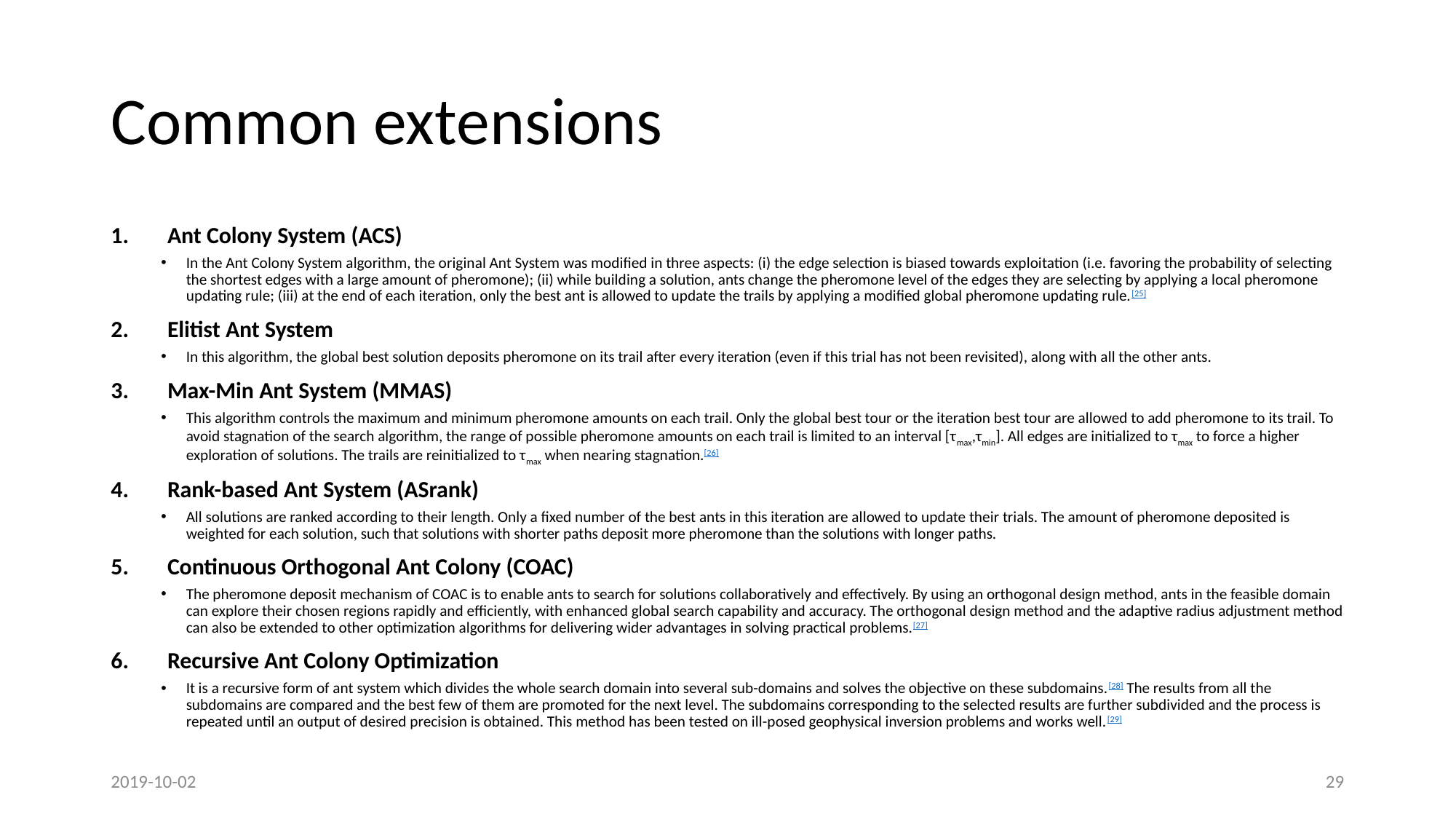

# Common extensions
Ant Colony System (ACS)
In the Ant Colony System algorithm, the original Ant System was modified in three aspects: (i) the edge selection is biased towards exploitation (i.e. favoring the probability of selecting the shortest edges with a large amount of pheromone); (ii) while building a solution, ants change the pheromone level of the edges they are selecting by applying a local pheromone updating rule; (iii) at the end of each iteration, only the best ant is allowed to update the trails by applying a modified global pheromone updating rule.[25]
Elitist Ant System
In this algorithm, the global best solution deposits pheromone on its trail after every iteration (even if this trial has not been revisited), along with all the other ants.
Max-Min Ant System (MMAS)
This algorithm controls the maximum and minimum pheromone amounts on each trail. Only the global best tour or the iteration best tour are allowed to add pheromone to its trail. To avoid stagnation of the search algorithm, the range of possible pheromone amounts on each trail is limited to an interval [τmax,τmin]. All edges are initialized to τmax to force a higher exploration of solutions. The trails are reinitialized to τmax when nearing stagnation.[26]
Rank-based Ant System (ASrank)
All solutions are ranked according to their length. Only a fixed number of the best ants in this iteration are allowed to update their trials. The amount of pheromone deposited is weighted for each solution, such that solutions with shorter paths deposit more pheromone than the solutions with longer paths.
Continuous Orthogonal Ant Colony (COAC)
The pheromone deposit mechanism of COAC is to enable ants to search for solutions collaboratively and effectively. By using an orthogonal design method, ants in the feasible domain can explore their chosen regions rapidly and efficiently, with enhanced global search capability and accuracy. The orthogonal design method and the adaptive radius adjustment method can also be extended to other optimization algorithms for delivering wider advantages in solving practical problems.[27]
Recursive Ant Colony Optimization
It is a recursive form of ant system which divides the whole search domain into several sub-domains and solves the objective on these subdomains.[28] The results from all the subdomains are compared and the best few of them are promoted for the next level. The subdomains corresponding to the selected results are further subdivided and the process is repeated until an output of desired precision is obtained. This method has been tested on ill-posed geophysical inversion problems and works well.[29]
2019-10-02
29